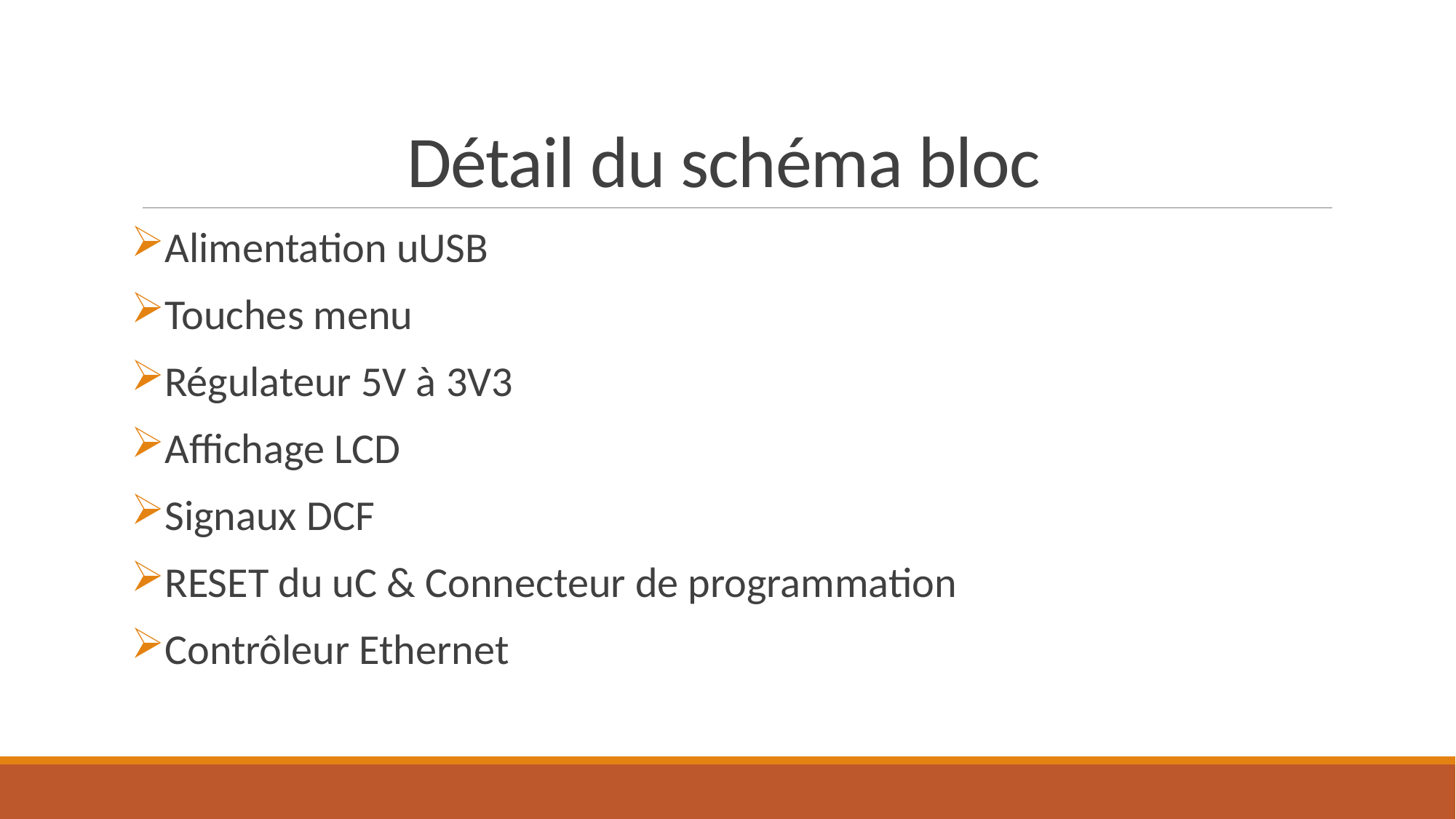

# Détail du schéma bloc
Alimentation uUSB
Touches menu
Régulateur 5V à 3V3
Affichage LCD
Signaux DCF
RESET du uC & Connecteur de programmation
Contrôleur Ethernet